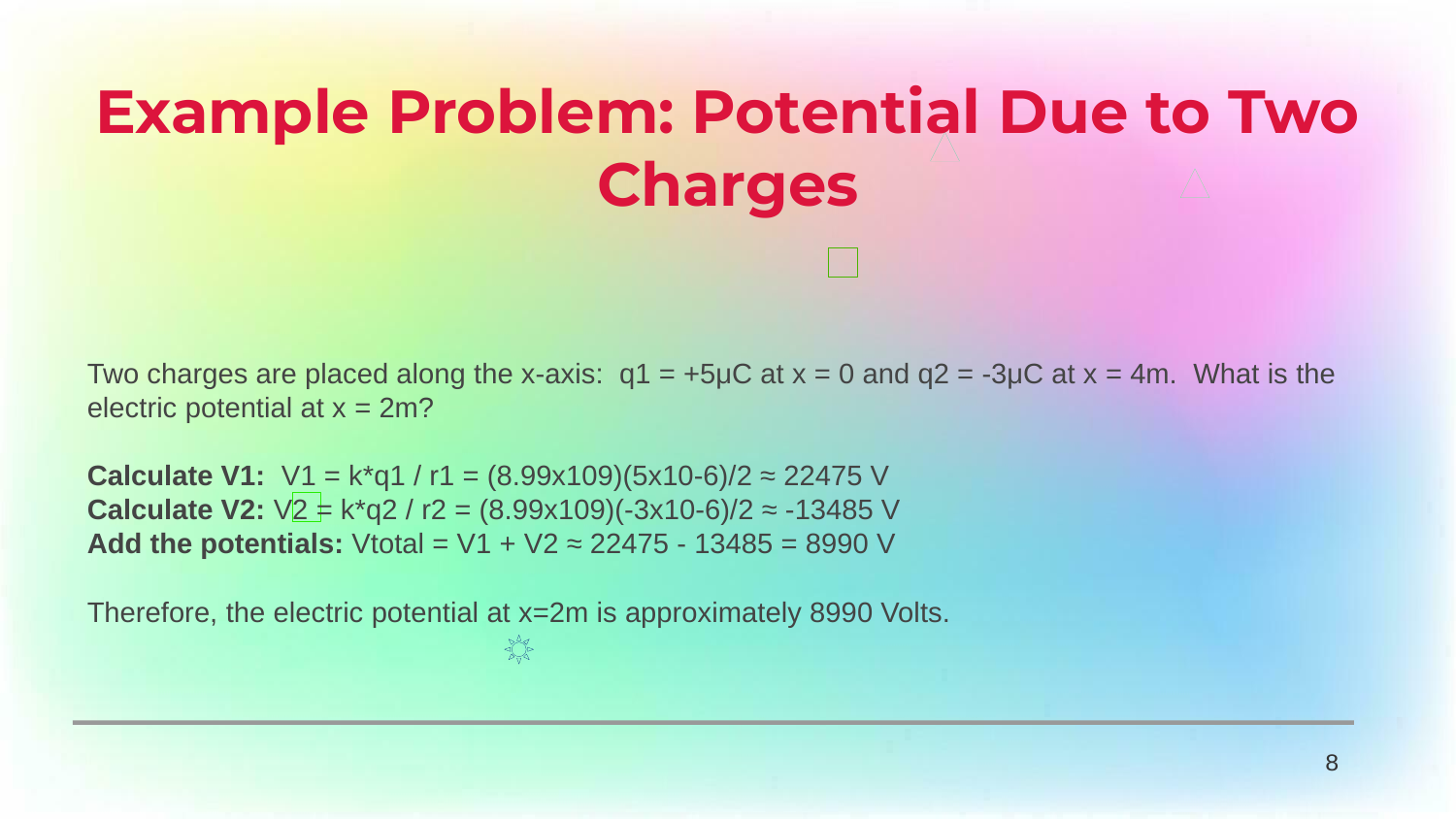

Example Problem: Potential Due to Two Charges

Two charges are placed along the x-axis:  q1 = +5μC at x = 0 and q2 = -3μC at x = 4m.  What is the electric potential at x = 2m?

Calculate V1:  V1 = k*q1 / r1 = (8.99x109)(5x10-6)/2 ≈ 22475 V
Calculate V2: V2 = k*q2 / r2 = (8.99x109)(-3x10-6)/2 ≈ -13485 V
Add the potentials: Vtotal = V1 + V2 ≈ 22475 - 13485 = 8990 V

Therefore, the electric potential at x=2m is approximately 8990 Volts.

8